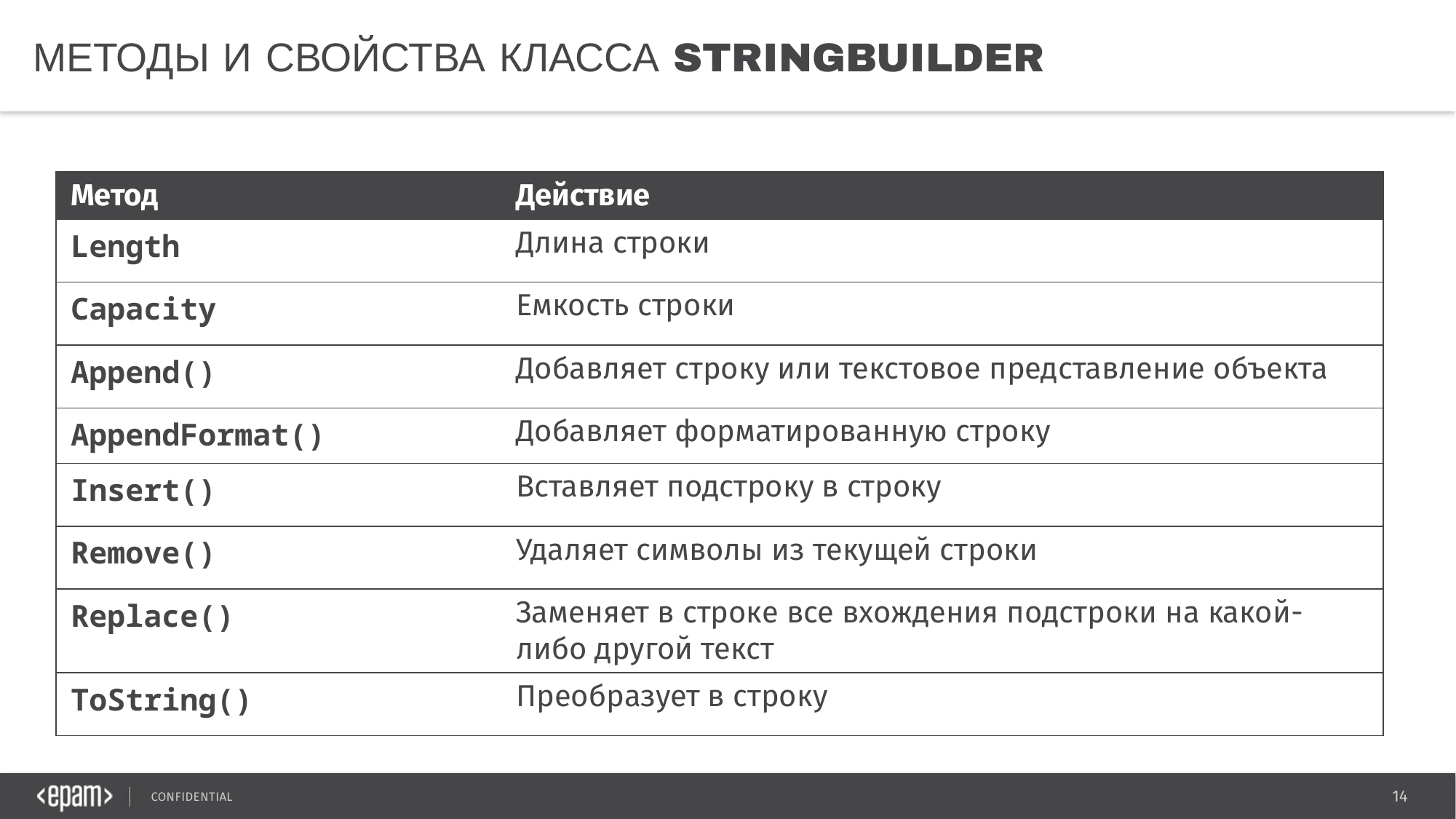

# Методы и свойства класса StringBuilder
| Метод | Действие |
| --- | --- |
| Length | Длина строки |
| Capacity | Емкость строки |
| Append() | Добавляет строку или текстовое представление объекта |
| AppendFormat() | Добавляет форматированную строку |
| Insert() | Вставляет подстроку в строку |
| Remove() | Удаляет символы из текущей строки |
| Replace() | Заменяет в строке все вхождения подстроки на какой-либо другой текст |
| ToString() | Преобразует в строку |